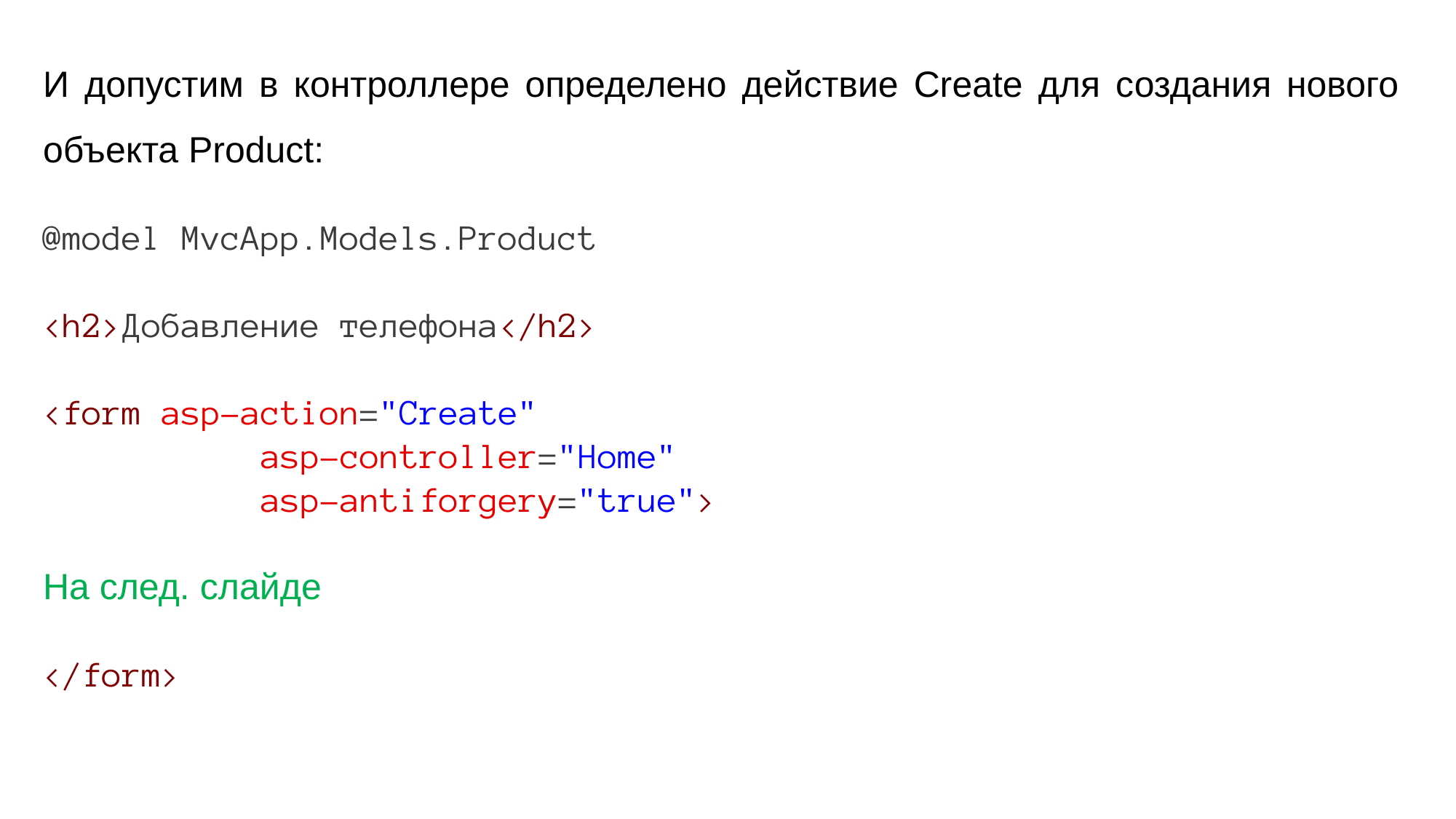

И допустим в контроллере определено действие Create для создания нового объекта Product:
@model MvcApp.Models.Product

<h2>Добавление телефона</h2>

<form asp-action="Create"
		asp-controller="Home"
		asp-antiforgery="true">

На след. слайде

</form>